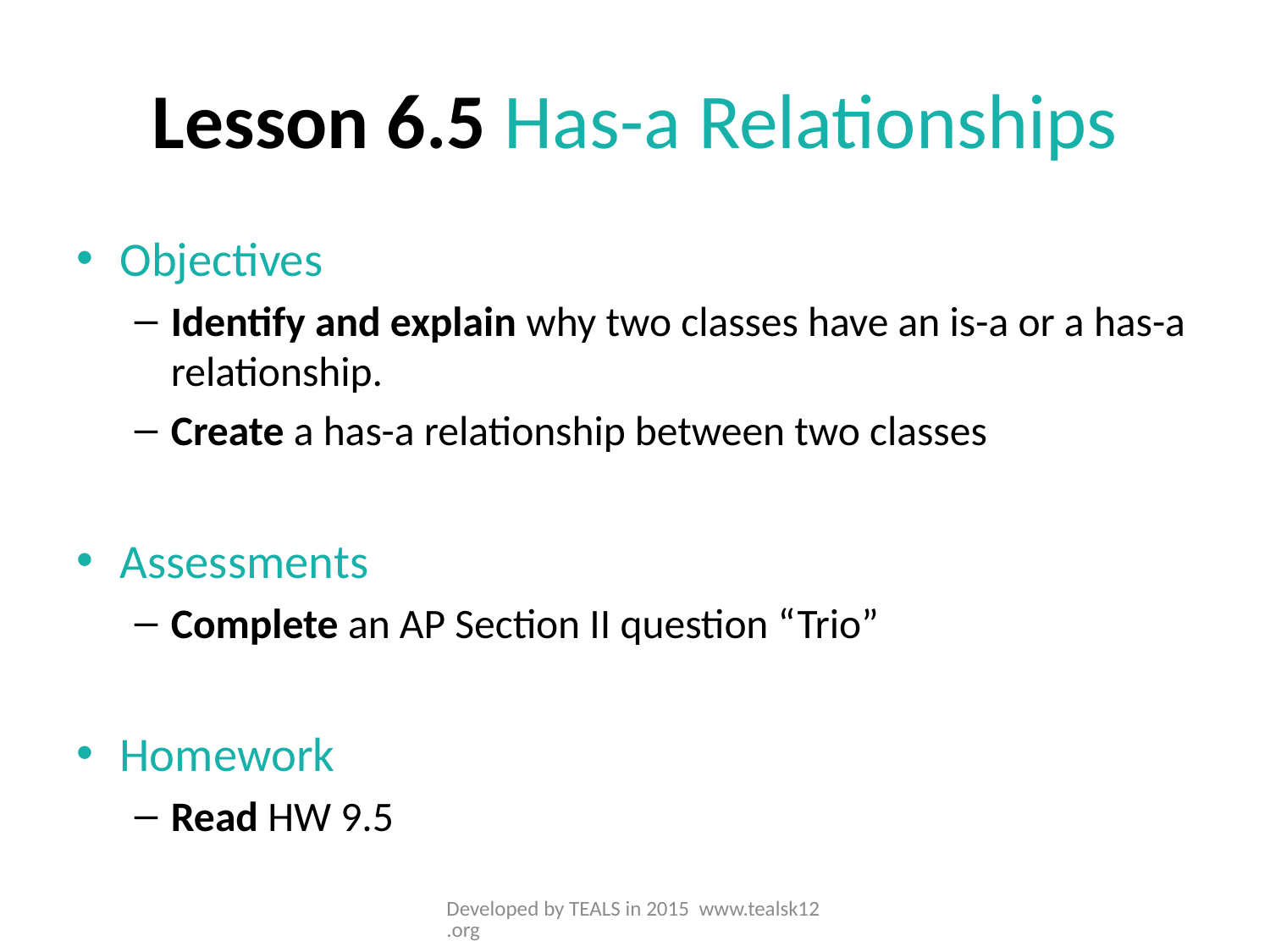

# Lesson 6.5 Has-a Relationships
Objectives
Identify and explain why two classes have an is-a or a has-a relationship.
Create a has-a relationship between two classes

Assessments
Complete an AP Section II question “Trio”

Homework
Read HW 9.5

Developed by TEALS in 2015  www.tealsk12.org